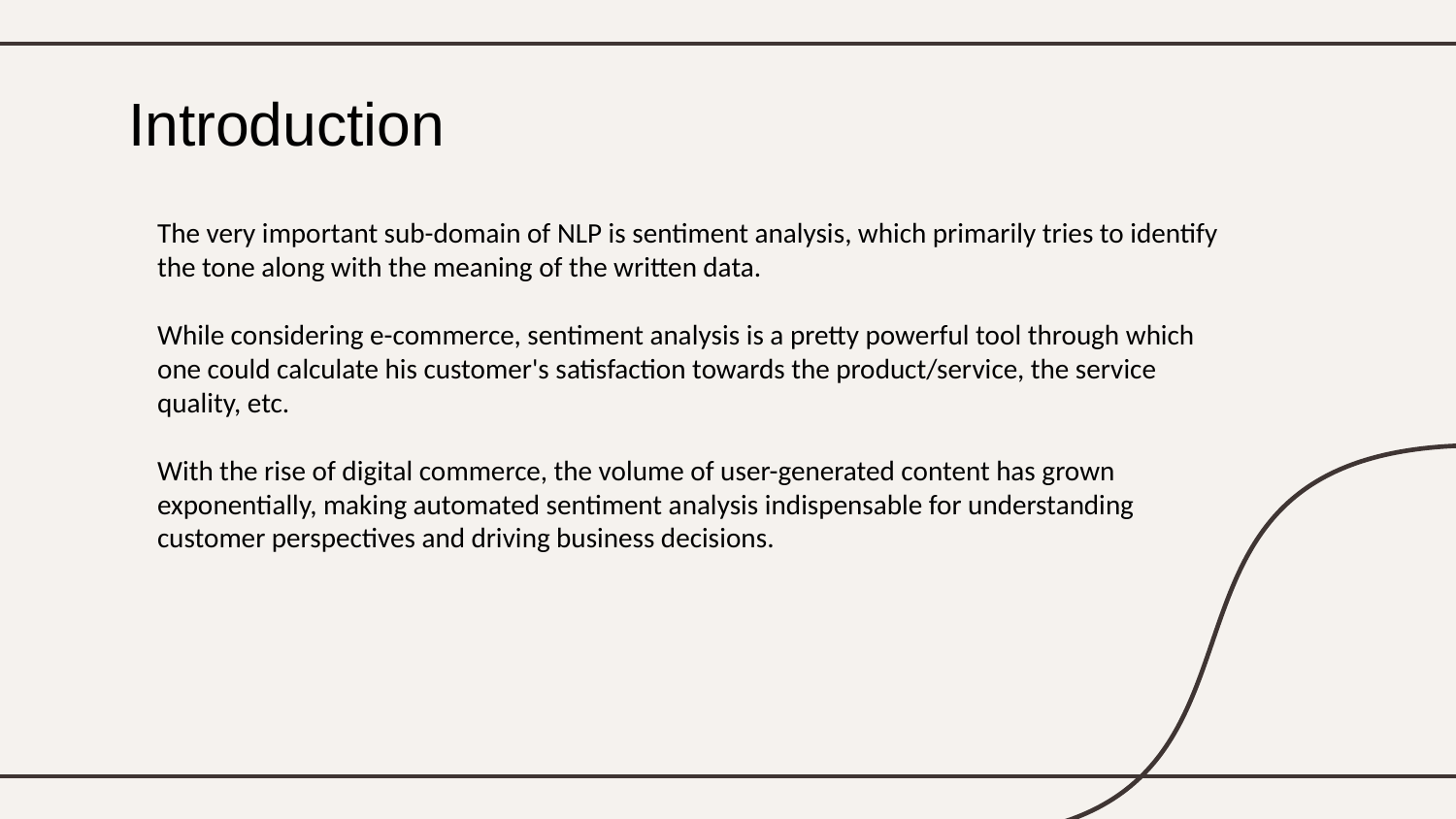

# Introduction
The very important sub-domain of NLP is sentiment analysis, which primarily tries to identify the tone along with the meaning of the written data.

While considering e-commerce, sentiment analysis is a pretty powerful tool through which one could calculate his customer's satisfaction towards the product/service, the service quality, etc.

With the rise of digital commerce, the volume of user-generated content has grown exponentially, making automated sentiment analysis indispensable for understanding customer perspectives and driving business decisions.